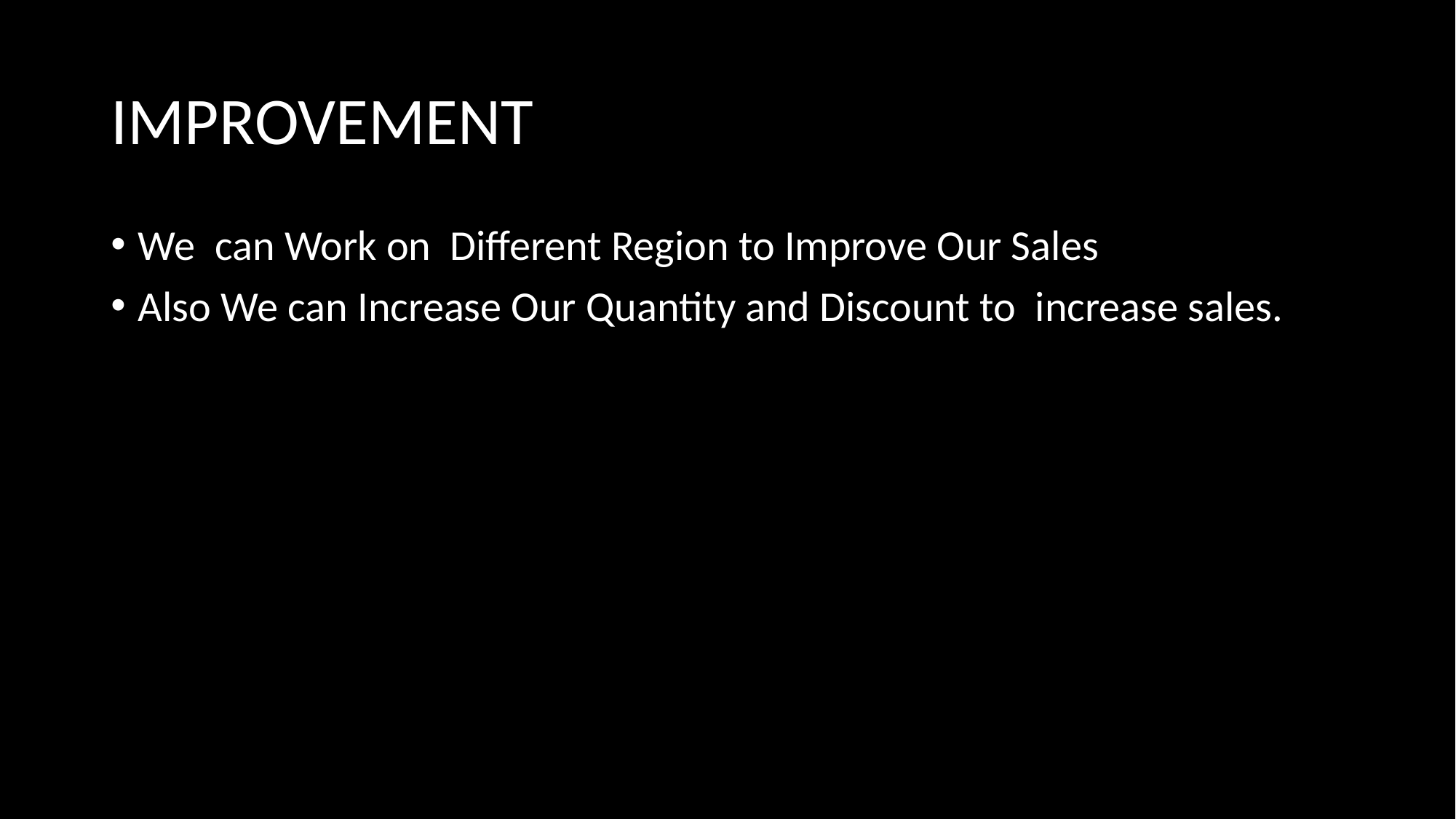

# IMPROVEMENT
We  can Work on  Different Region to Improve Our Sales
Also We can Increase Our Quantity and Discount to  increase sales.